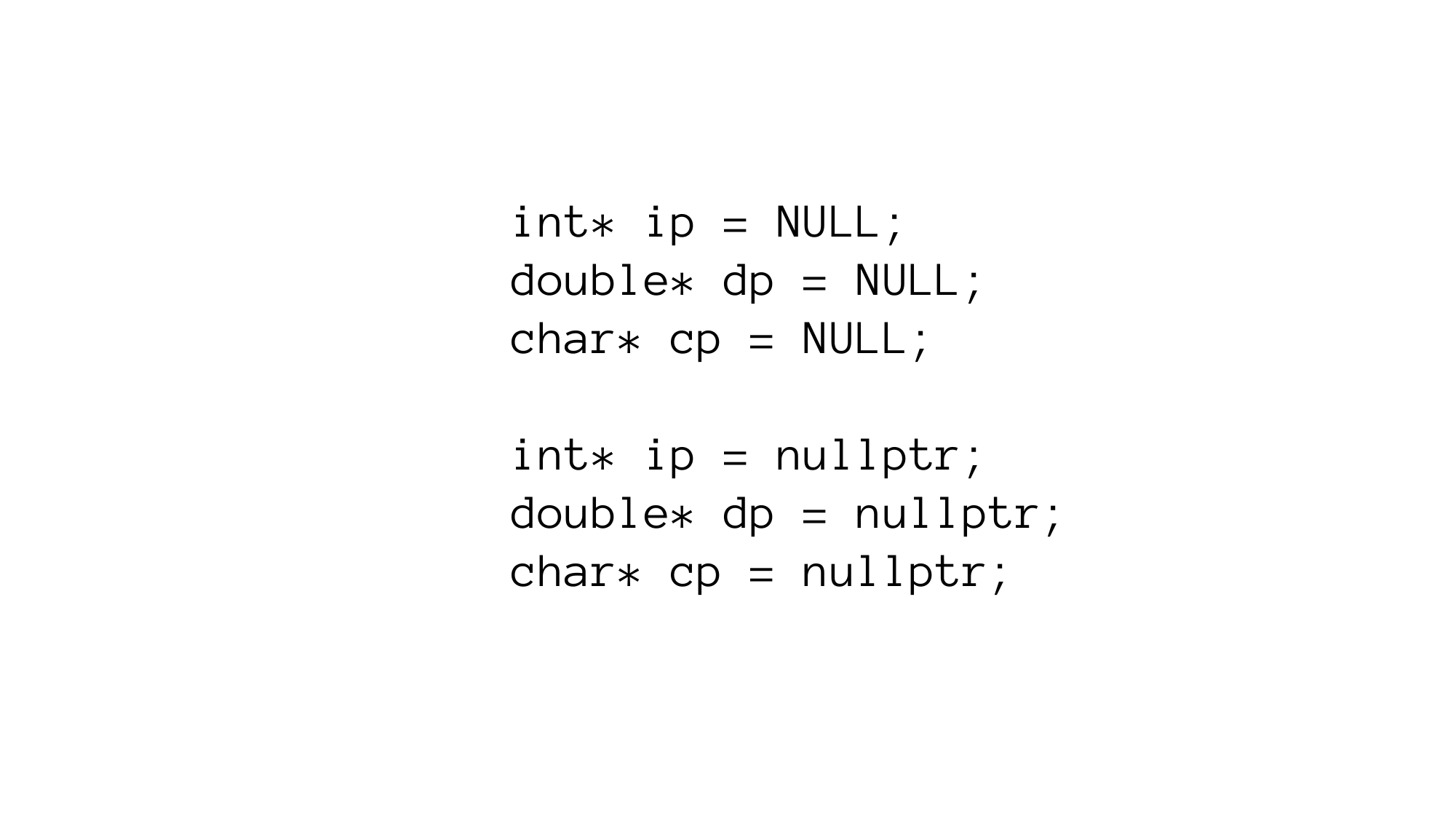

int* ip = NULL;
	double* dp = NULL;
	char* cp = NULL;

	int* ip = nullptr;
	double* dp = nullptr;
	char* cp = nullptr;